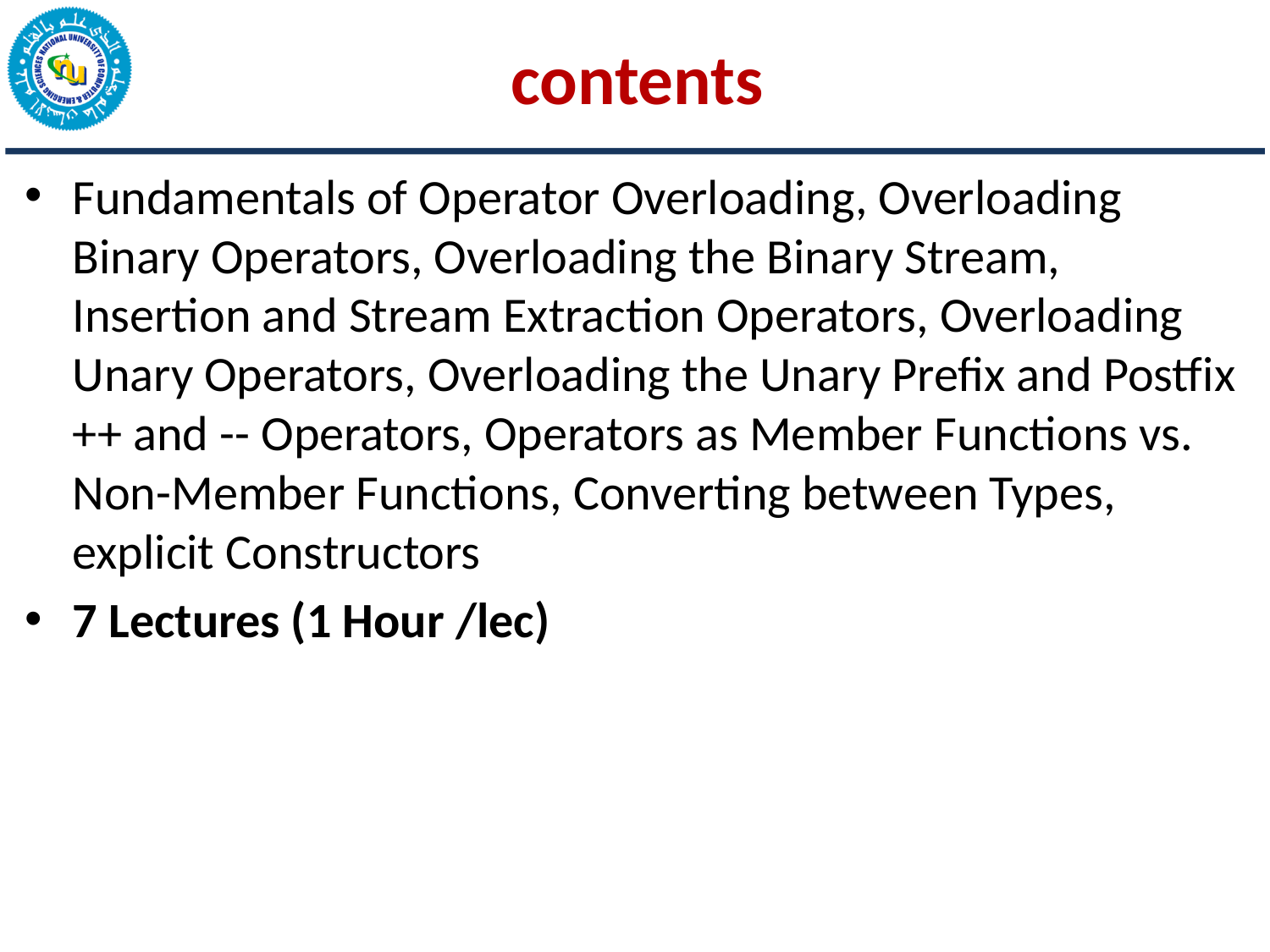

# contents

Fundamentals of Operator Overloading, Overloading Binary Operators, Overloading the Binary Stream, Insertion and Stream Extraction Operators, Overloading Unary Operators, Overloading the Unary Prefix and Postfix ++ and -- Operators, Operators as Member Functions vs. Non-Member Functions, Converting between Types, explicit Constructors
7 Lectures (1 Hour /lec)